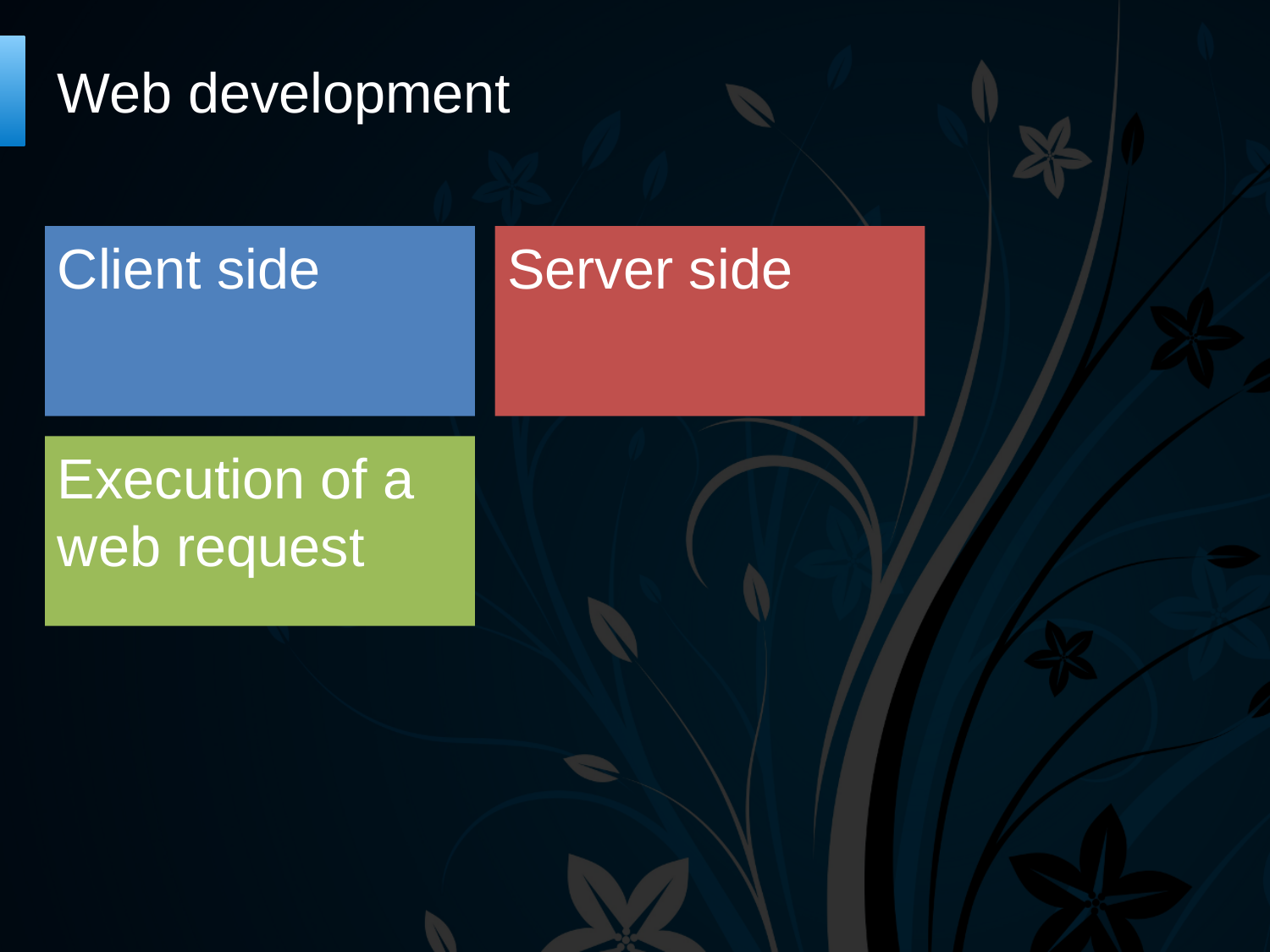

# Web development
Client side
Server side
Execution of a web request